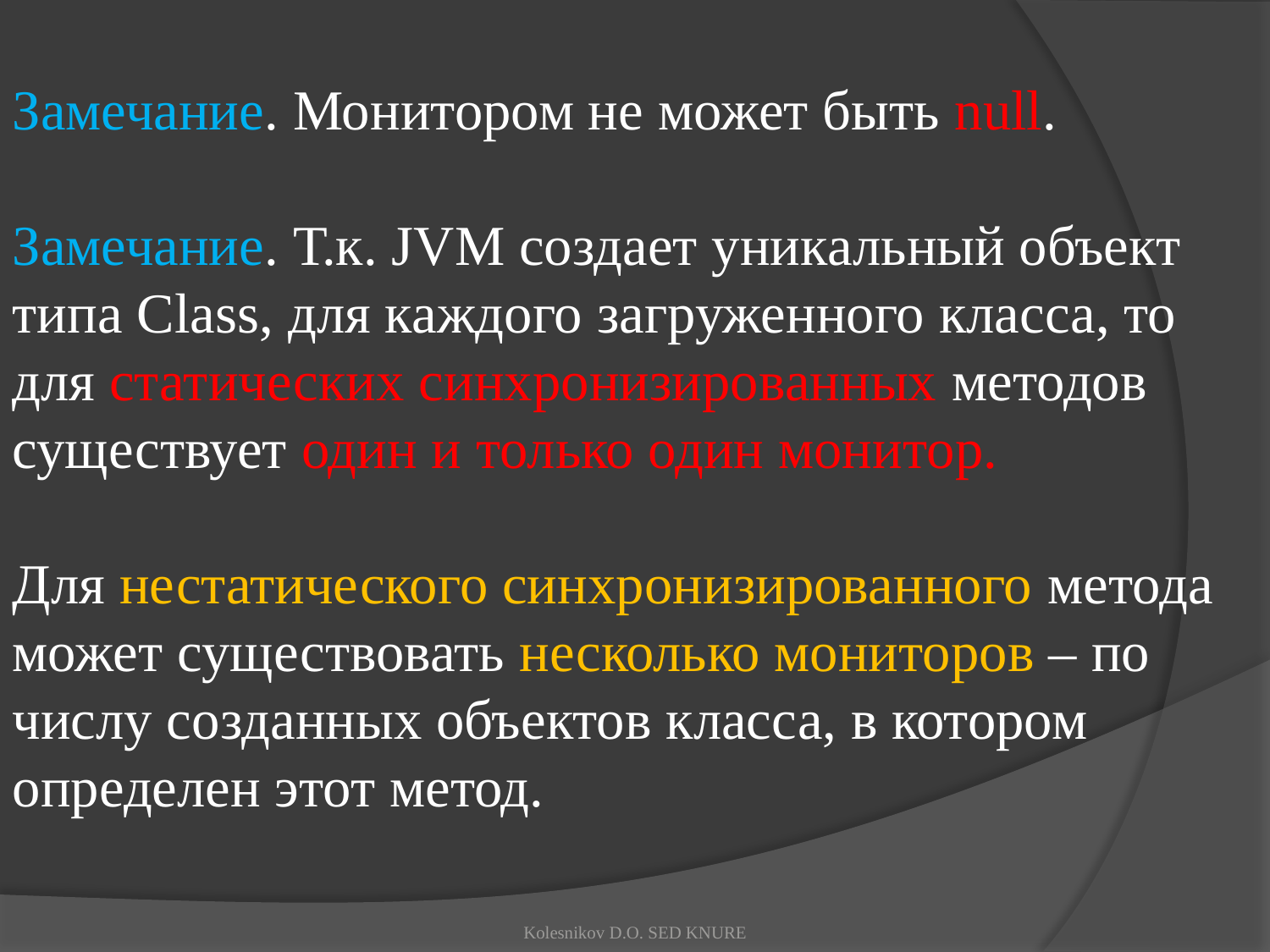

Замечание. Монитором не может быть null.

Замечание. Т.к. JVM создает уникальный объект типа Class, для каждого загруженного класса, то для статических синхронизированных методов существует один и только один монитор.

Для нестатического синхронизированного метода может существовать несколько мониторов – по числу созданных объектов класса, в котором определен этот метод.
Kolesnikov D.O. SED KNURE